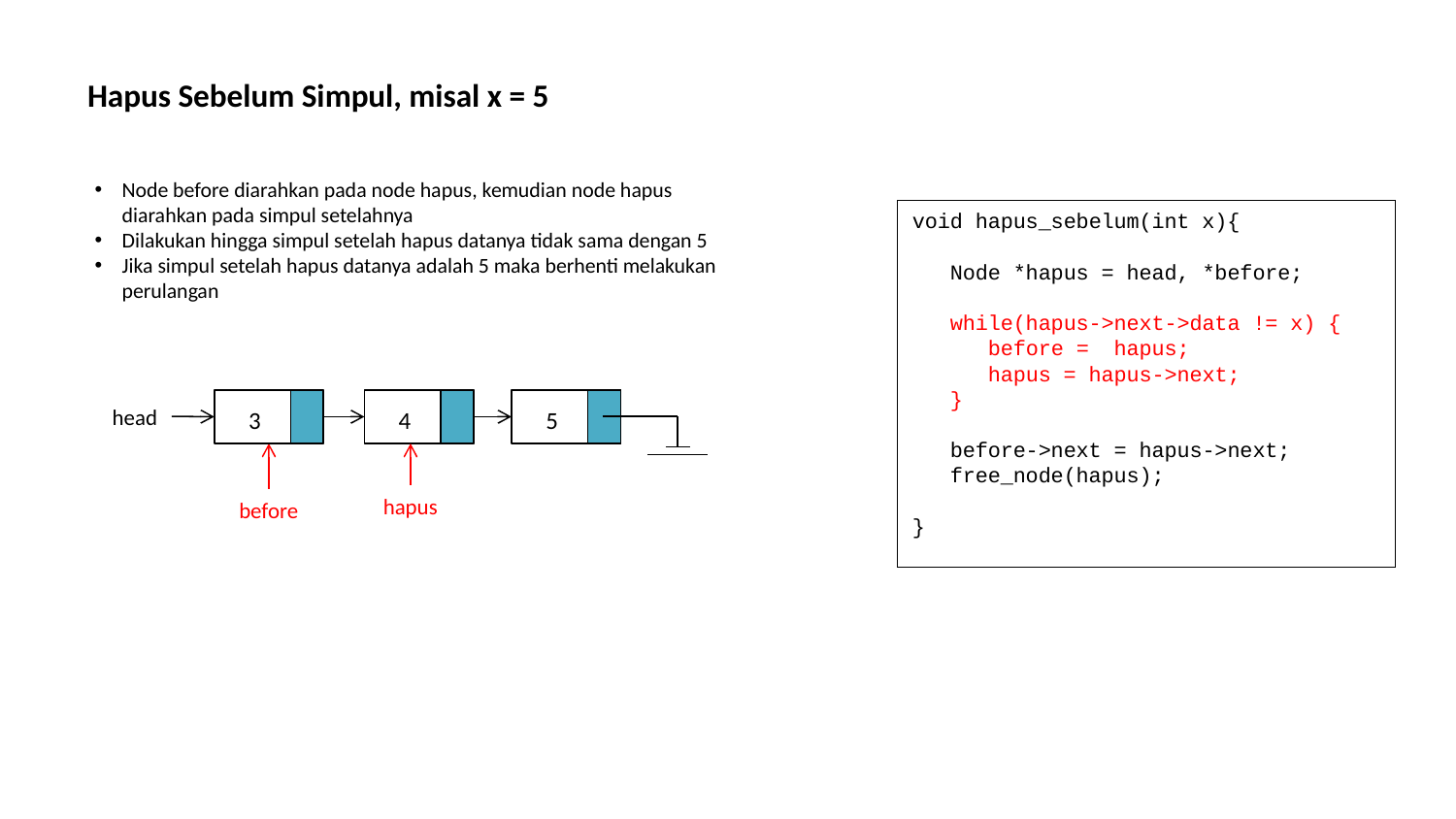

# Hapus Sebelum Simpul, misal x = 5
Node before diarahkan pada node hapus, kemudian node hapus  diarahkan pada simpul setelahnya
Dilakukan hingga simpul setelah hapus datanya tidak sama dengan 5
Jika simpul setelah hapus datanya adalah 5 maka berhenti melakukan perulangan
void hapus_sebelum(int x){

   Node *hapus = head, *before;

   while(hapus->next->data != x) {
      before =  hapus;
      hapus = hapus->next;
   }

   before->next = hapus->next;
   free_node(hapus);

}

3

4

5
head
hapus
before